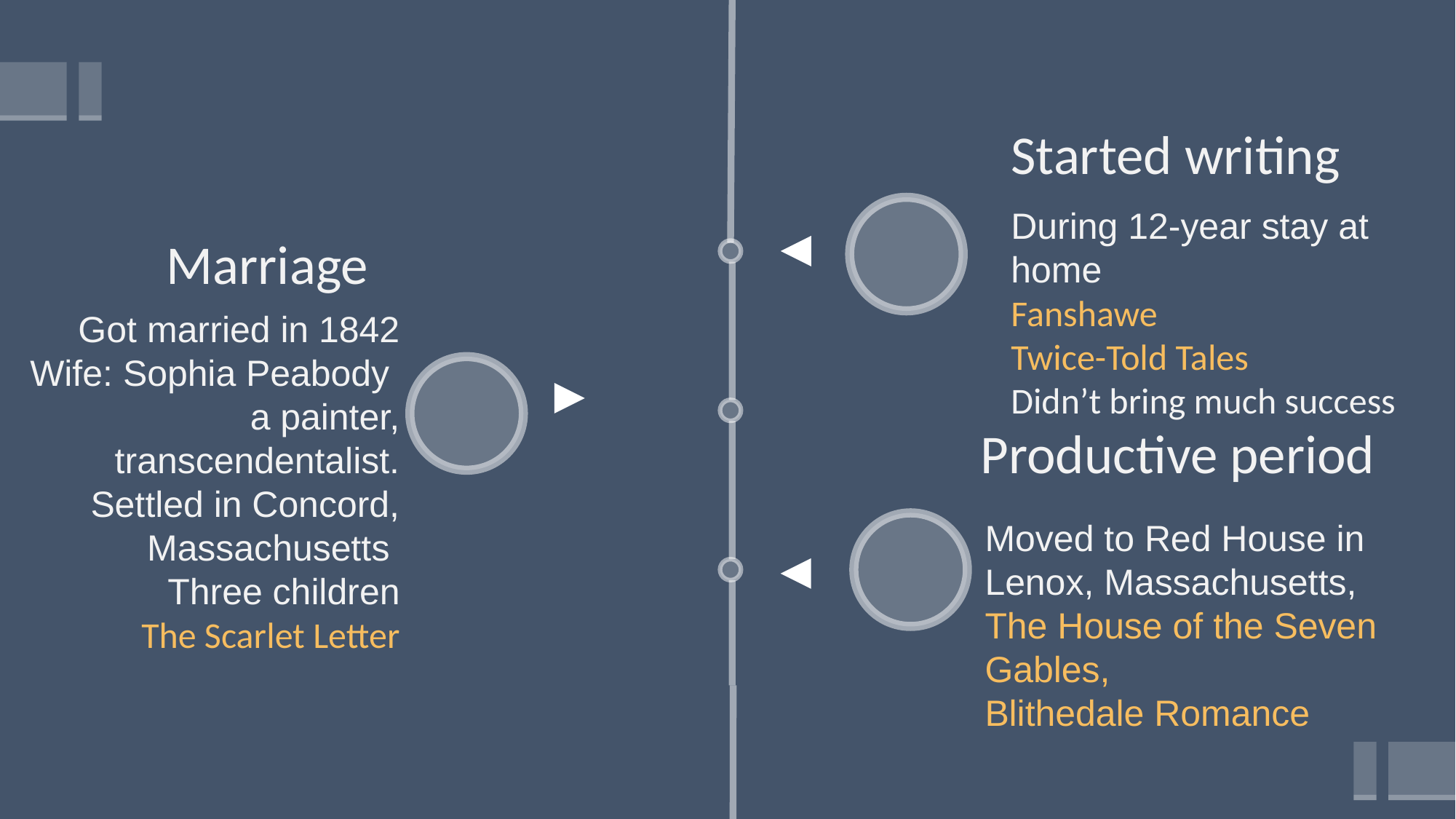

Started writing

During 12-year stay at home
Fanshawe
Twice-Told Tales
Didn’t bring much success
Marriage

Got married in 1842
Wife: Sophia Peabody
a painter, transcendentalist.
Settled in Concord, Massachusetts
Three children
The Scarlet Letter

Productive period
Moved to Red House in Lenox, Massachusetts,
The House of the Seven Gables,
Blithedale Romance